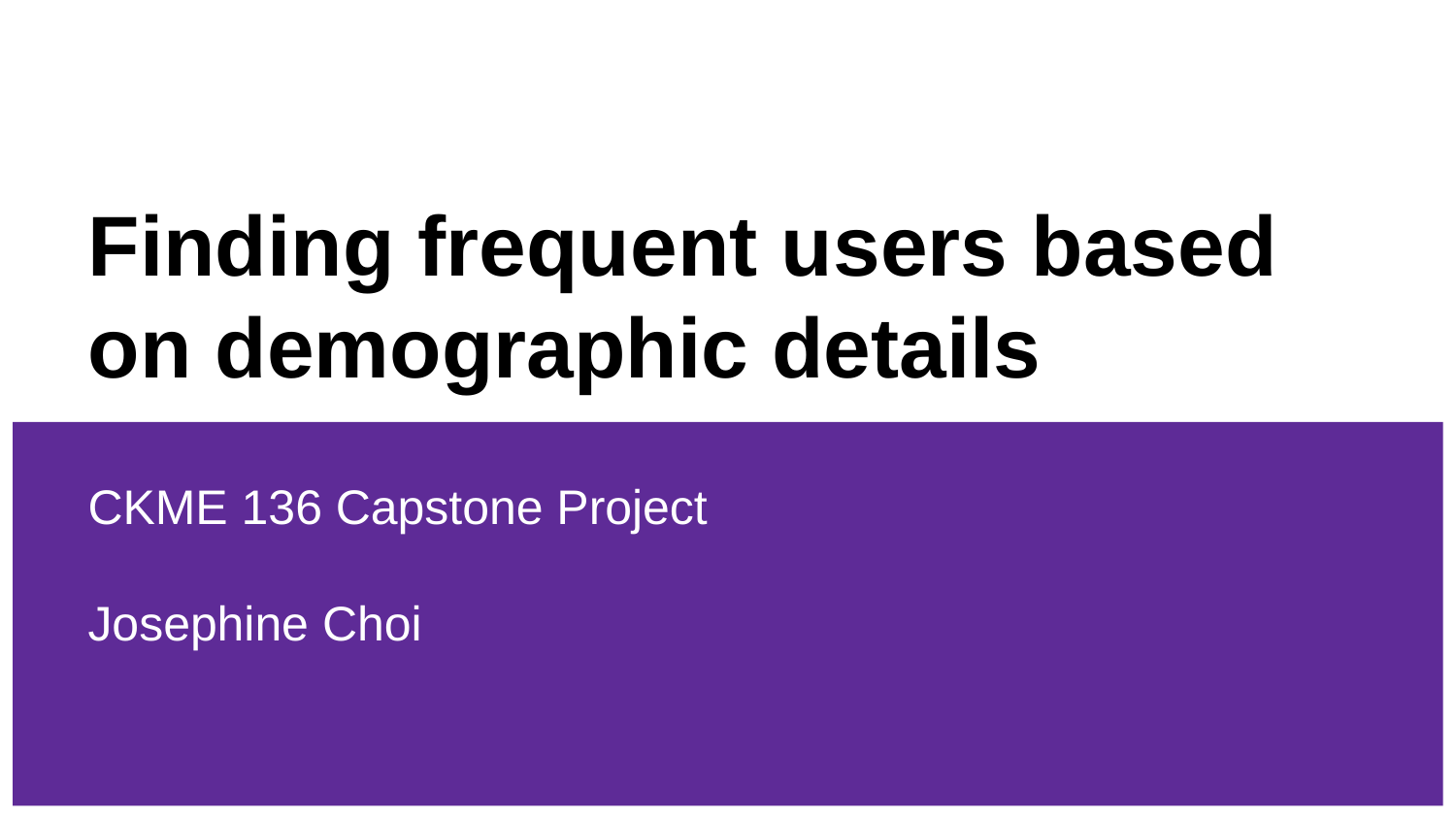

# Finding frequent users based on demographic details
CKME 136 Capstone Project

Josephine Choi